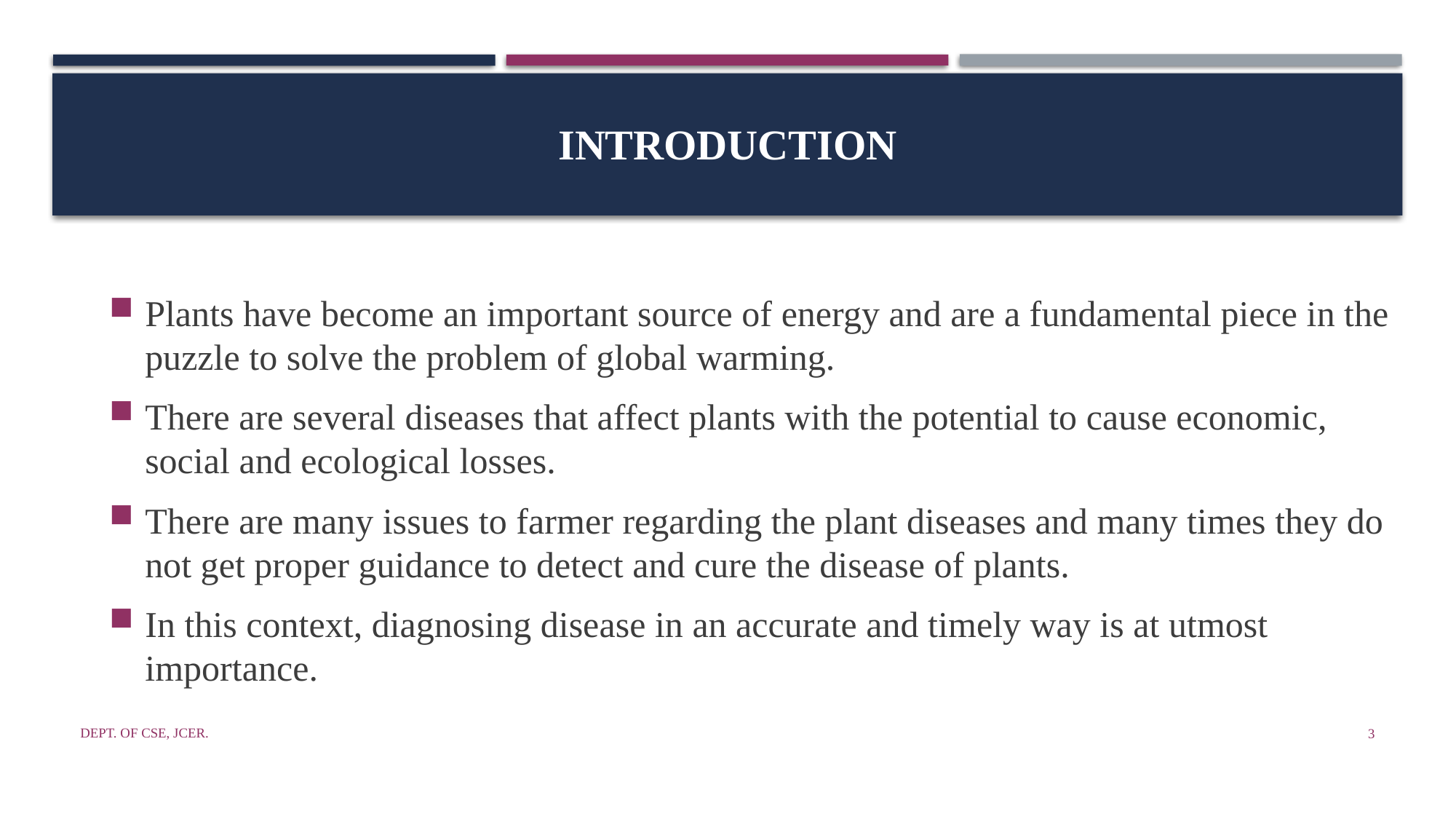

# INTRODUCTION
Plants have become an important source of energy and are a fundamental piece in the puzzle to solve the problem of global warming.
There are several diseases that affect plants with the potential to cause economic, social and ecological losses.
There are many issues to farmer regarding the plant diseases and many times they do not get proper guidance to detect and cure the disease of plants.
In this context, diagnosing disease in an accurate and timely way is at utmost importance.
Dept. of CSE, JCER.
3